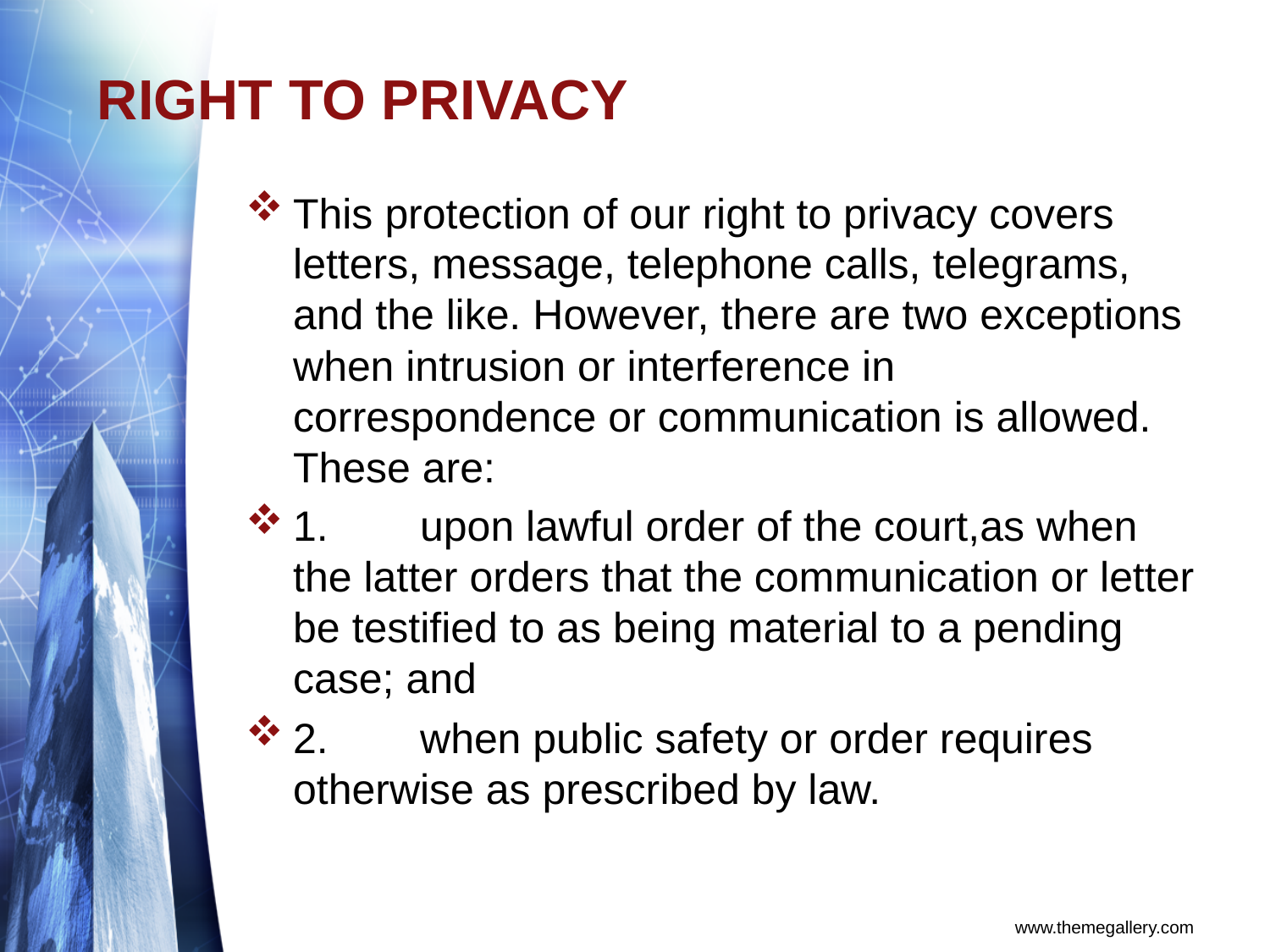

# RIGHT TO PRIVACY
This protection of our right to privacy covers letters, message, telephone calls, telegrams, and the like. However, there are two exceptions when intrusion or interference in correspondence or communication is allowed. These are:
1.	upon lawful order of the court,as when the latter orders that the communication or letter be testified to as being material to a pending case; and
2.	when public safety or order requires otherwise as prescribed by law.

www.themegallery.com